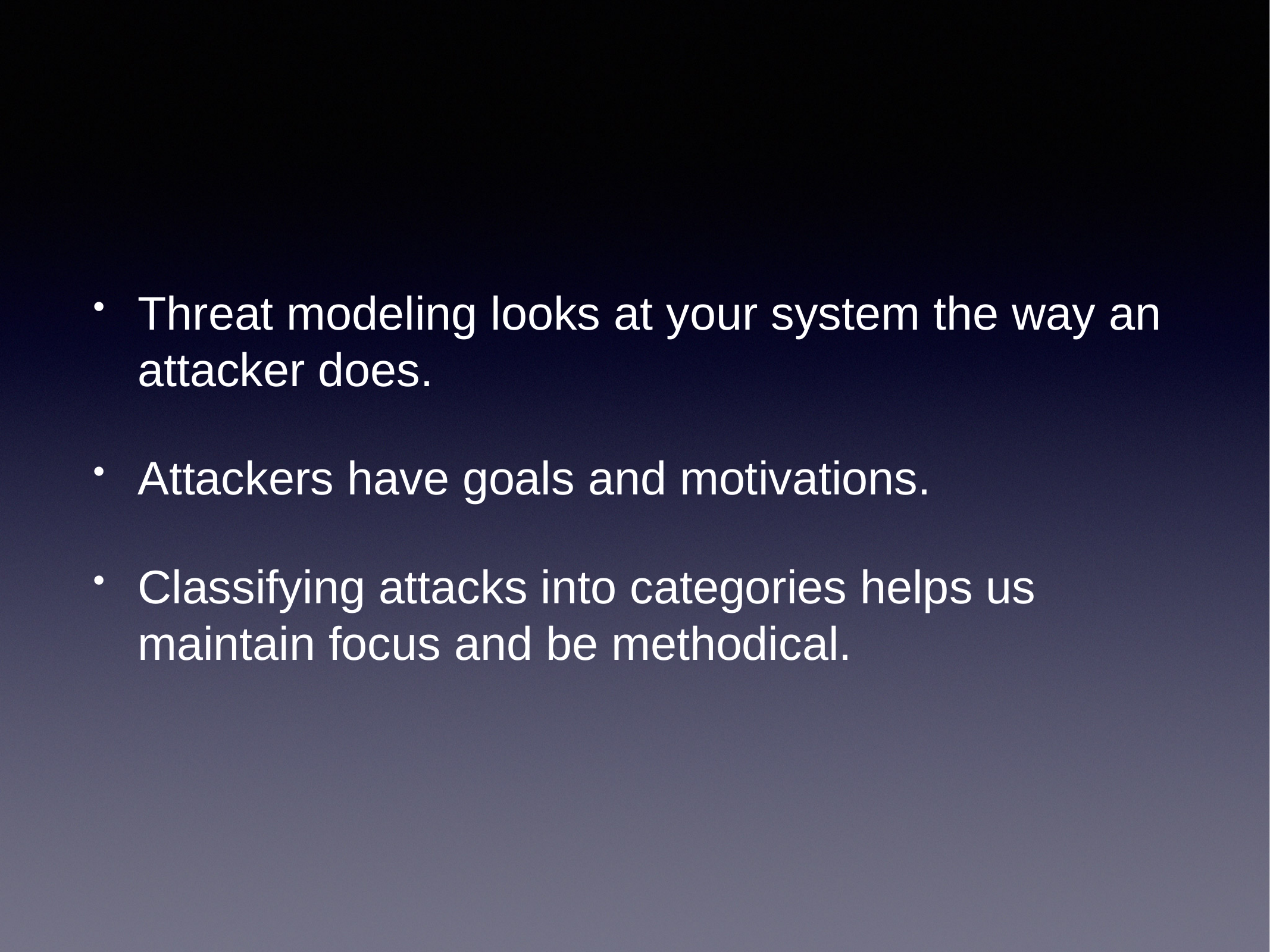

Threat modeling looks at your system the way an attacker does.
Attackers have goals and motivations.
Classifying attacks into categories helps us maintain focus and be methodical.